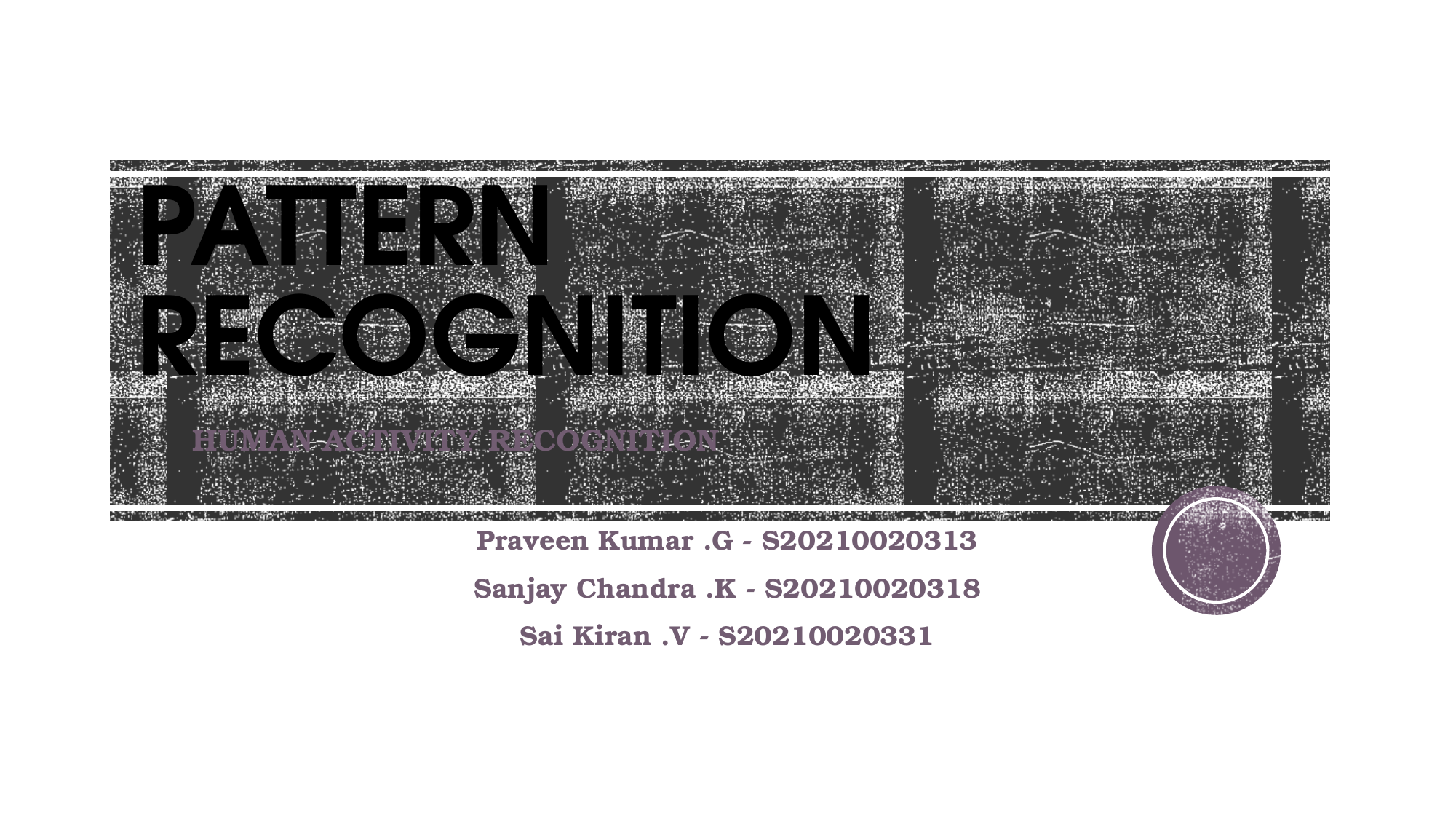

# PATTERN RECOGNITION
HUMAN ACTIVITY RECOGNITION

Praveen Kumar .G - S20210020313
Sanjay Chandra .K - S20210020318
Sai Kiran .V - S20210020331